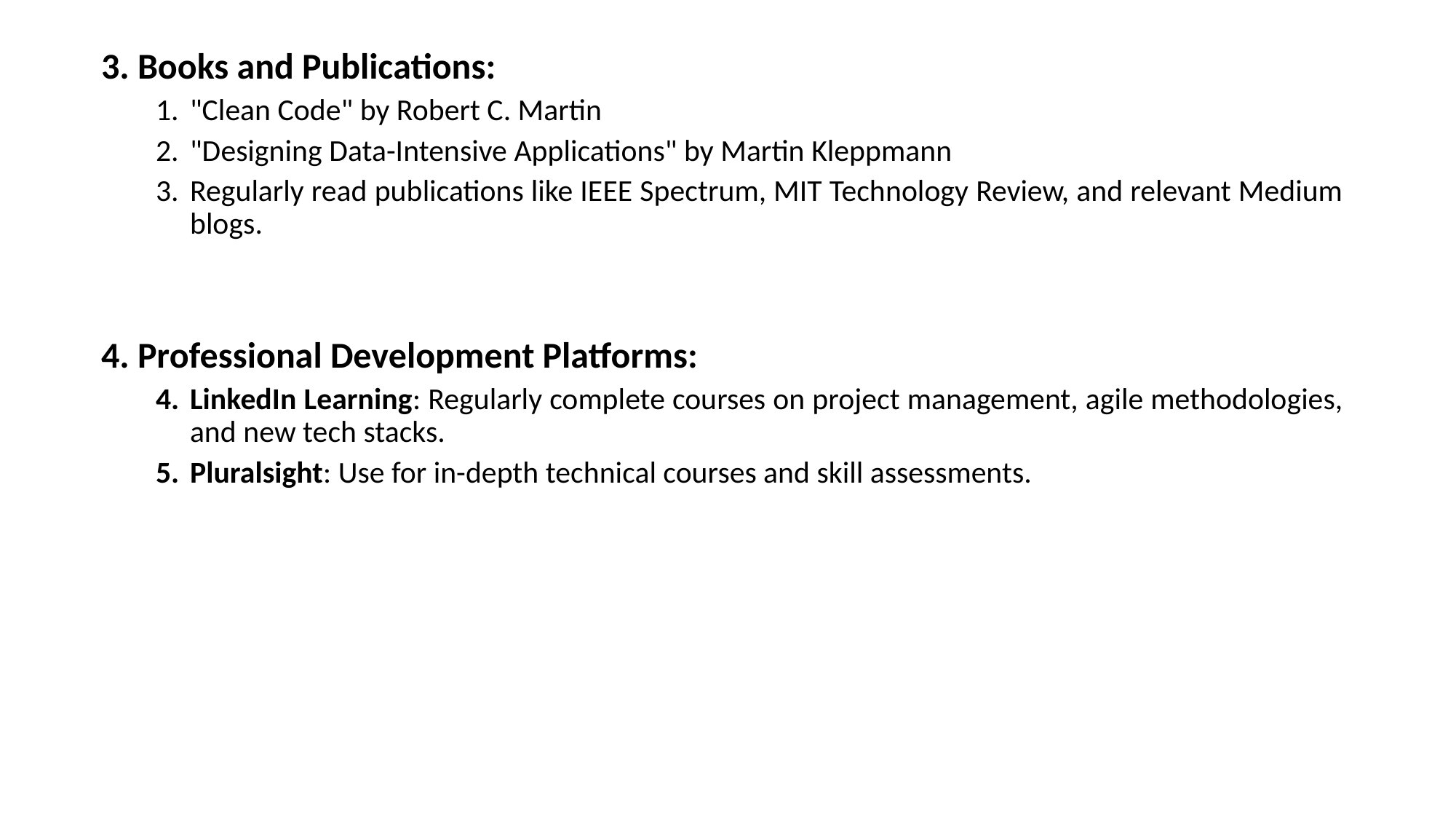

3. Books and Publications:
"Clean Code" by Robert C. Martin
"Designing Data-Intensive Applications" by Martin Kleppmann
Regularly read publications like IEEE Spectrum, MIT Technology Review, and relevant Medium blogs.

4. Professional Development Platforms:
LinkedIn Learning: Regularly complete courses on project management, agile methodologies, and new tech stacks.
Pluralsight: Use for in-depth technical courses and skill assessments.